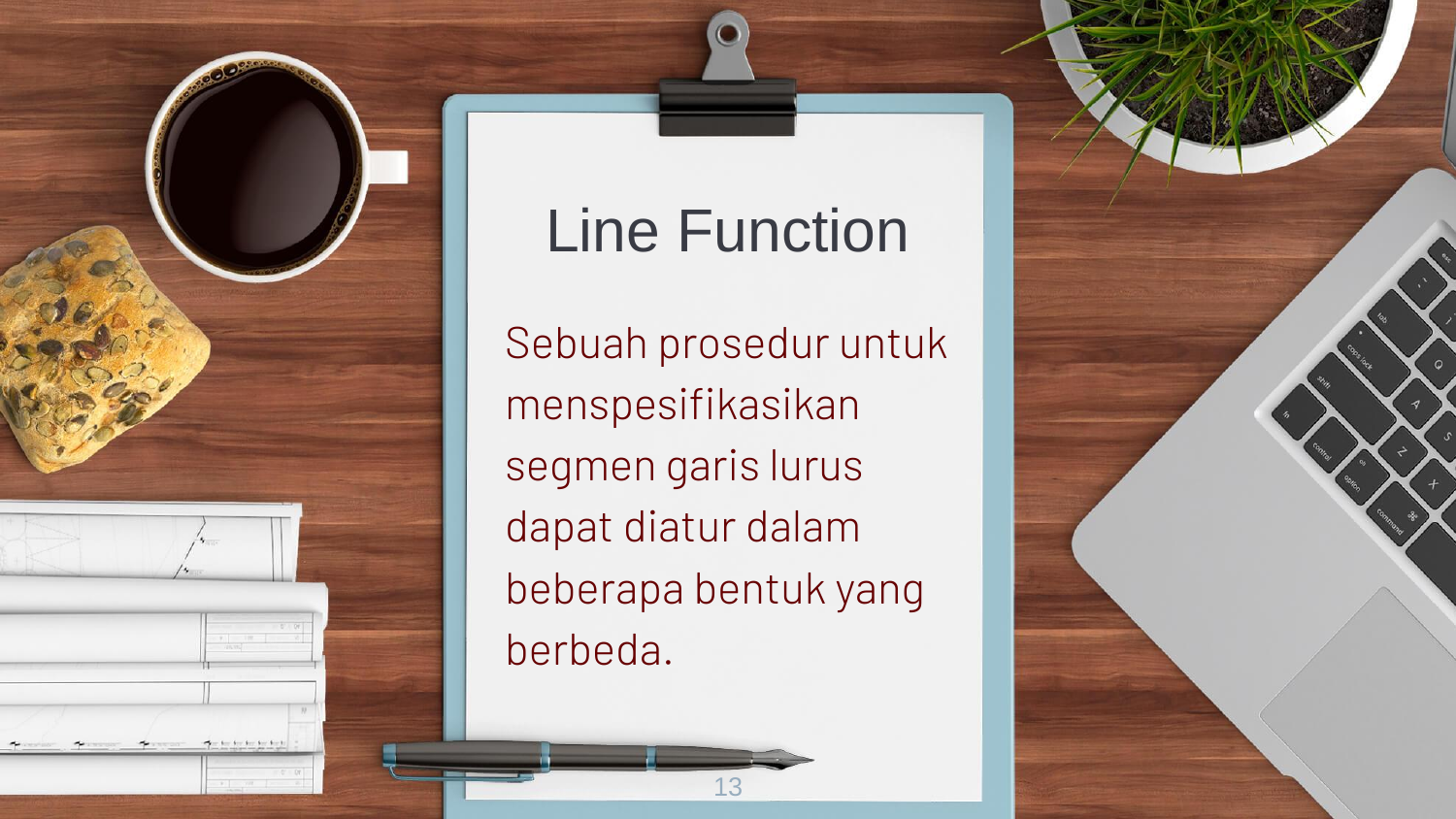

Line Function
Sebuah prosedur untuk menspesifikasikan segmen garis lurus dapat diatur dalam beberapa bentuk yang berbeda.

13